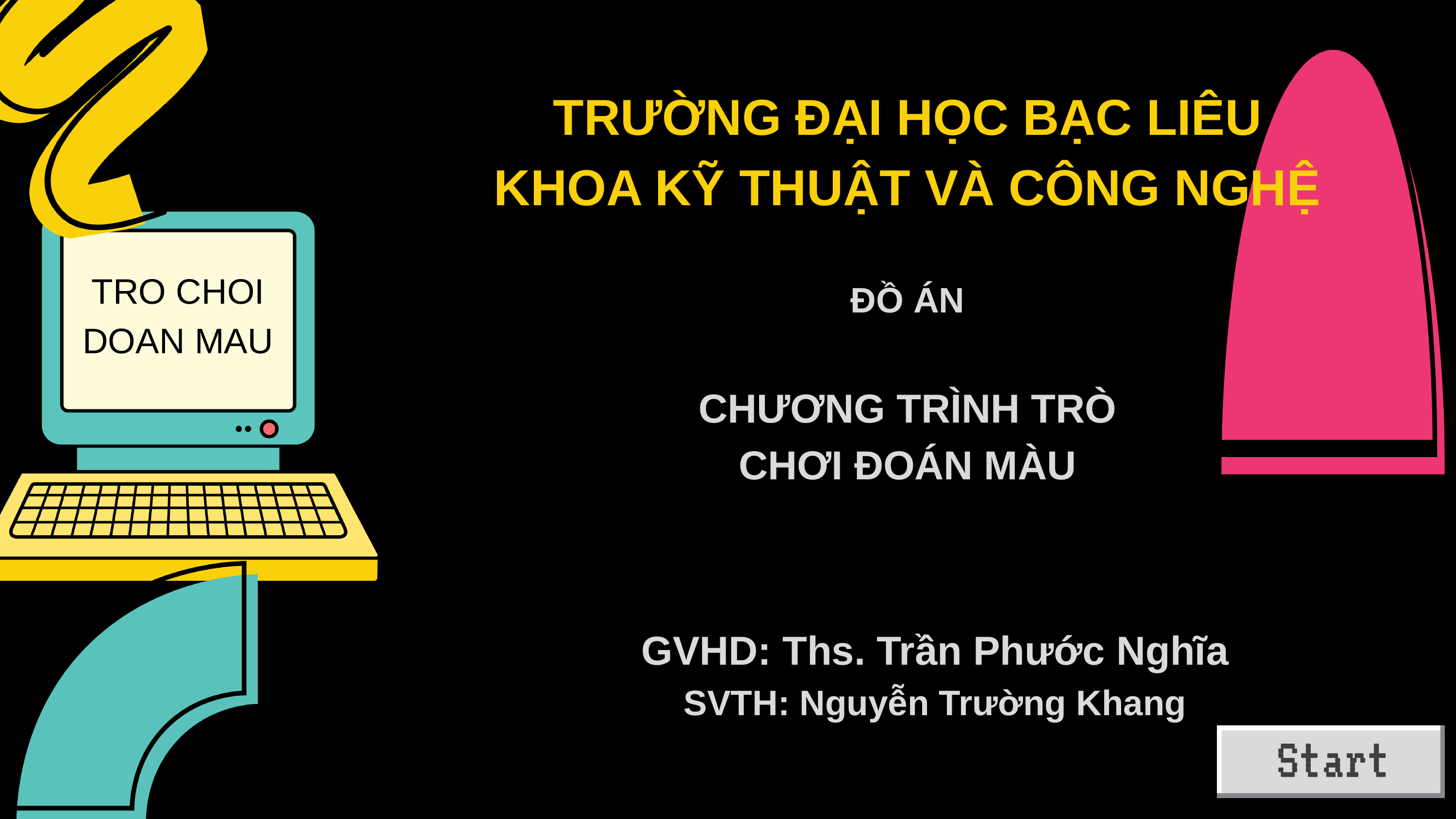

TRƯỜNG ĐẠI HỌC BẠC LIÊU
KHOA KỸ THUẬT VÀ CÔNG NGHỆ

TRO CHOI DOAN MAU
ĐỒ ÁN
CHƯƠNG TRÌNH TRÒ CHƠI ĐOÁN MÀU

GVHD: Ths. Trần Phước Nghĩa
SVTH: Nguyễn Trường Khang